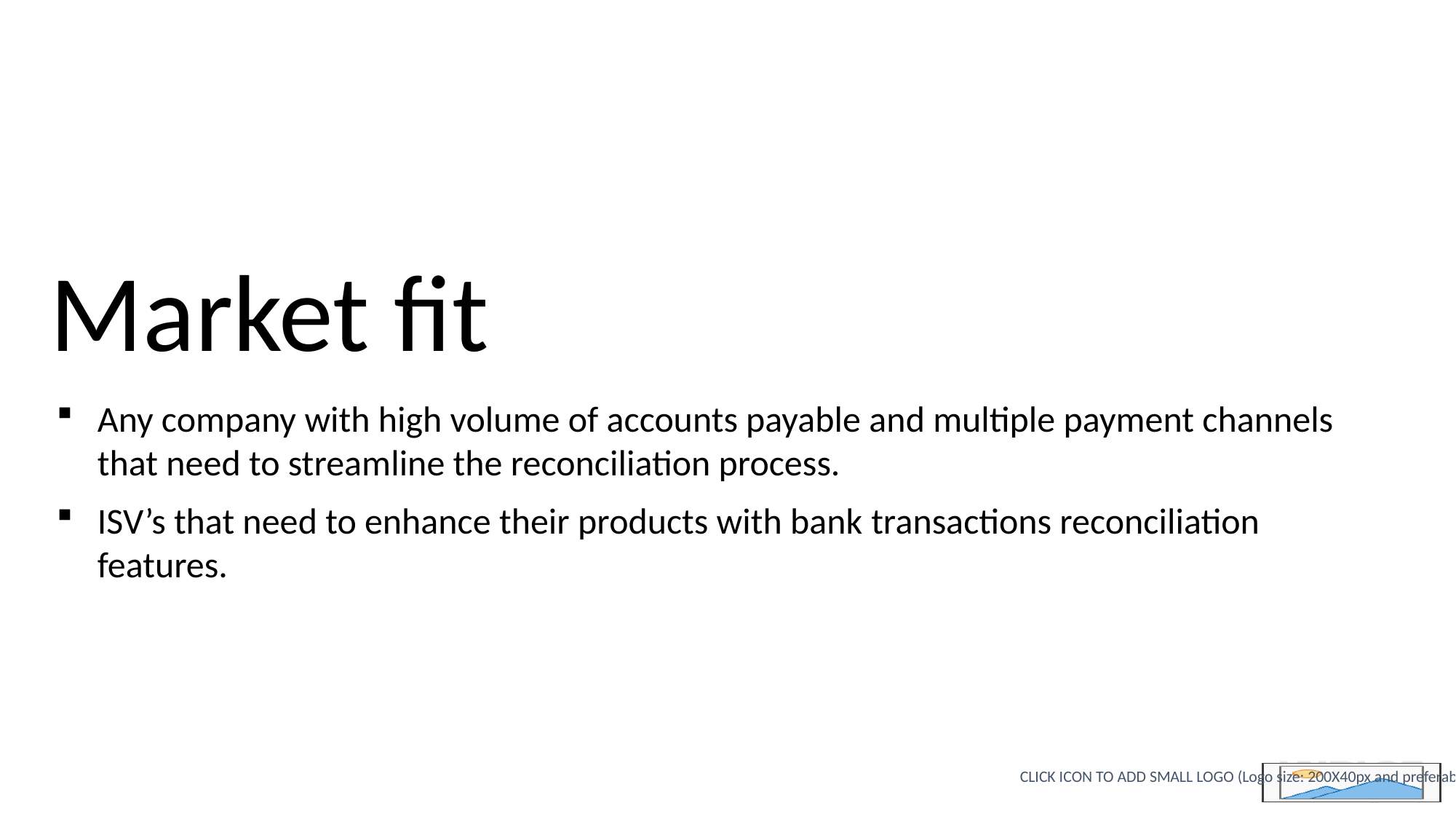

# Market fit
Any company with high volume of accounts payable and multiple payment channels that need to streamline the reconciliation process.
ISV’s that need to enhance their products with bank transactions reconciliation features.